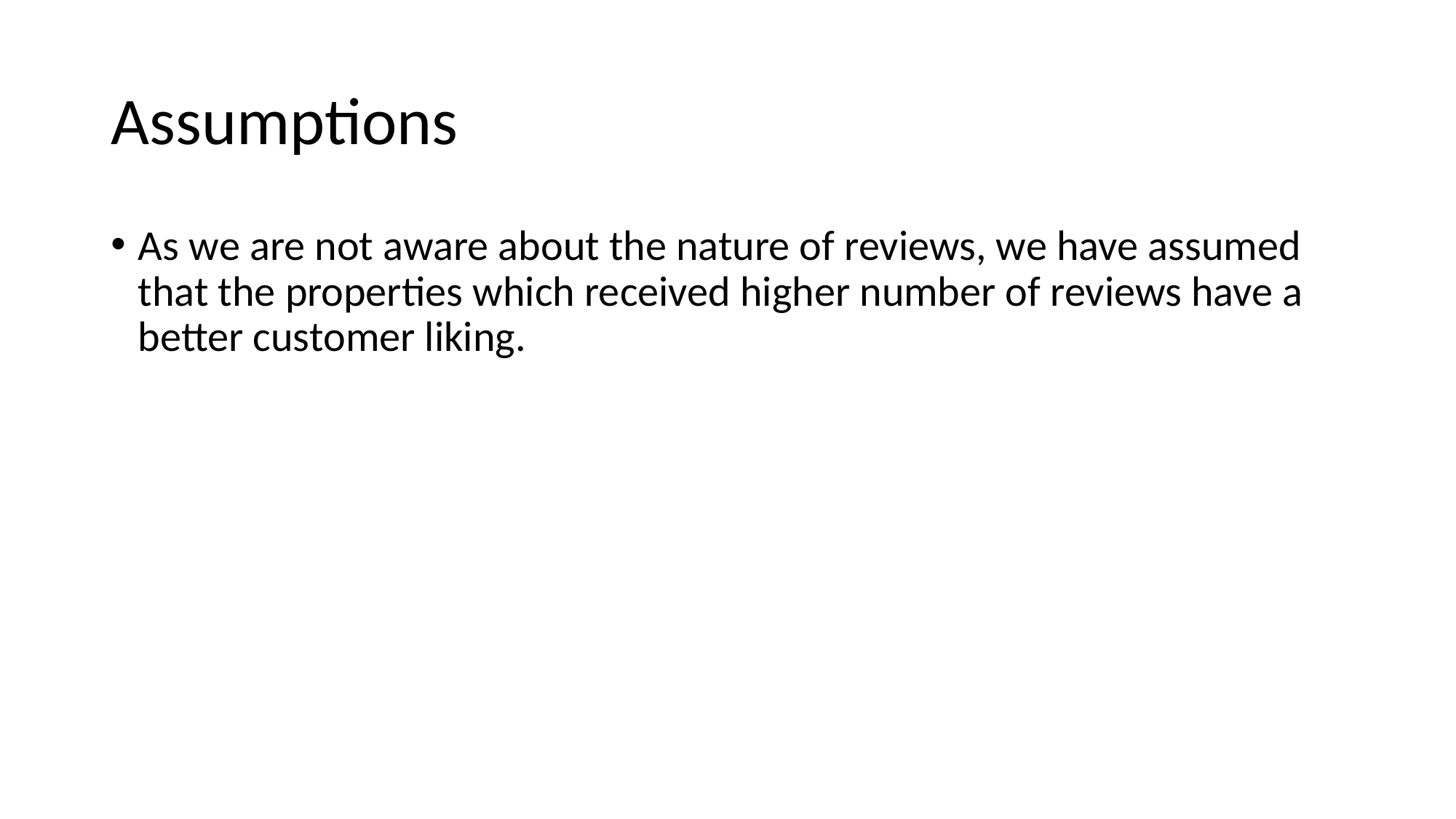

# Assumptions
As we are not aware about the nature of reviews, we have assumed that the properties which received higher number of reviews have a better customer liking.